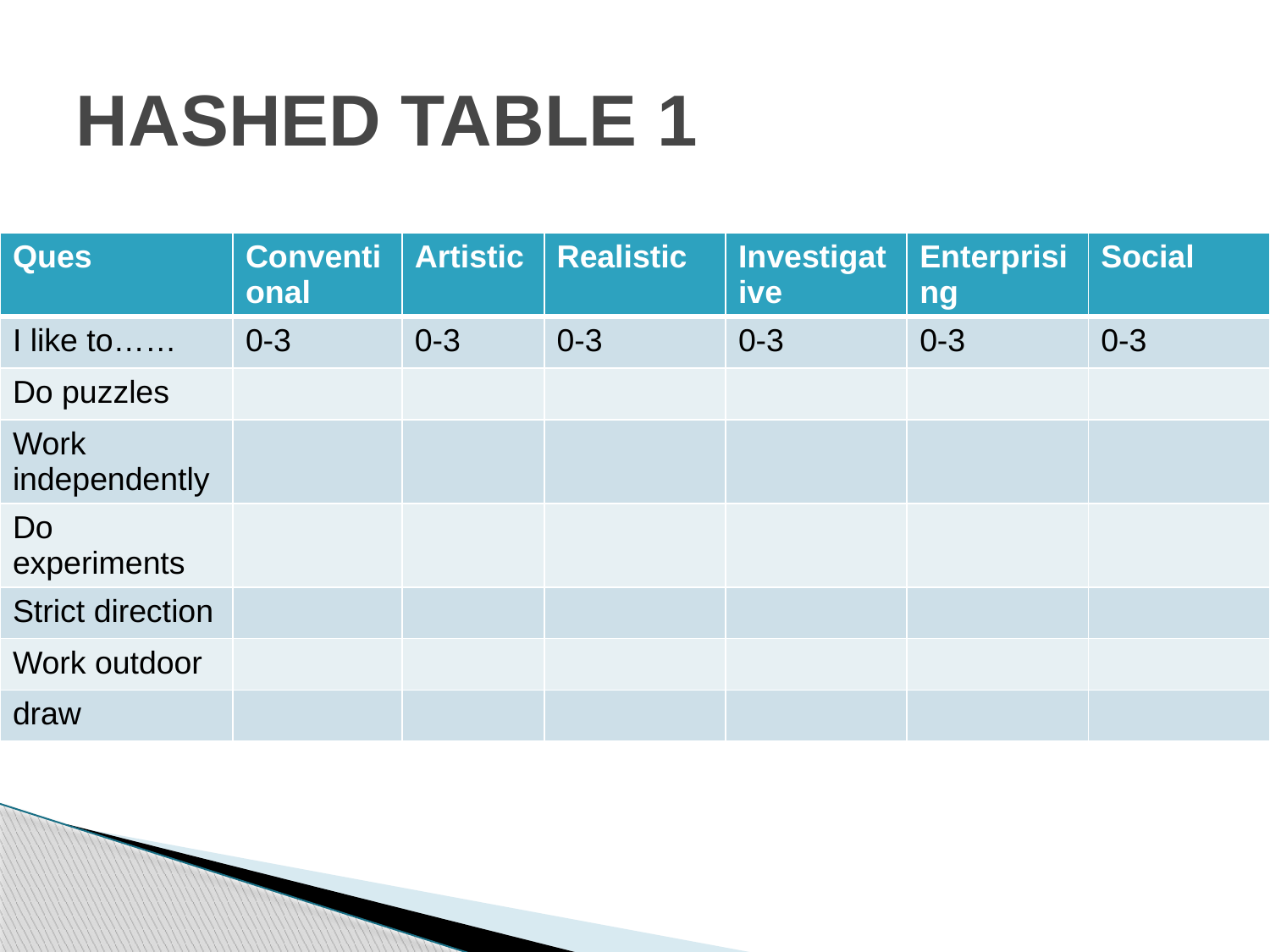

# HASHED TABLE 1
| Ques | Conventional | Artistic | Realistic | Investigative | Enterprising | Social |
| --- | --- | --- | --- | --- | --- | --- |
| I like to…… | 0-3 | 0-3 | 0-3 | 0-3 | 0-3 | 0-3 |
| Do puzzles |  |  |  |  |  |  |
| Work independently |  |  |  |  |  |  |
| Do experiments |  |  |  |  |  |  |
| Strict direction |  |  |  |  |  |  |
| Work outdoor |  |  |  |  |  |  |
| draw |  |  |  |  |  |  |